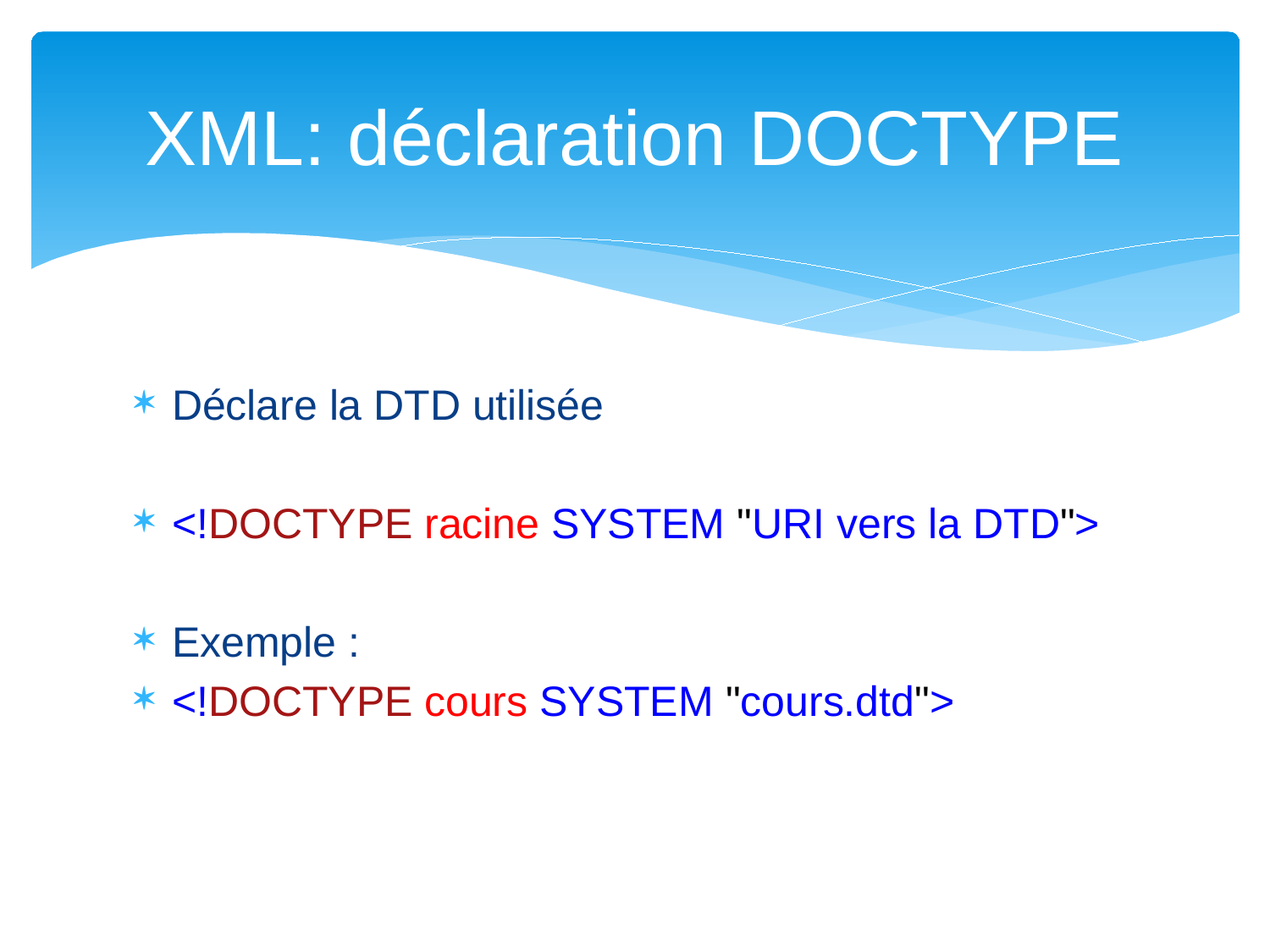

# XML: déclaration DOCTYPE
Déclare la DTD utilisée

<!DOCTYPE racine SYSTEM "URI vers la DTD">

Exemple :
<!DOCTYPE cours SYSTEM "cours.dtd">